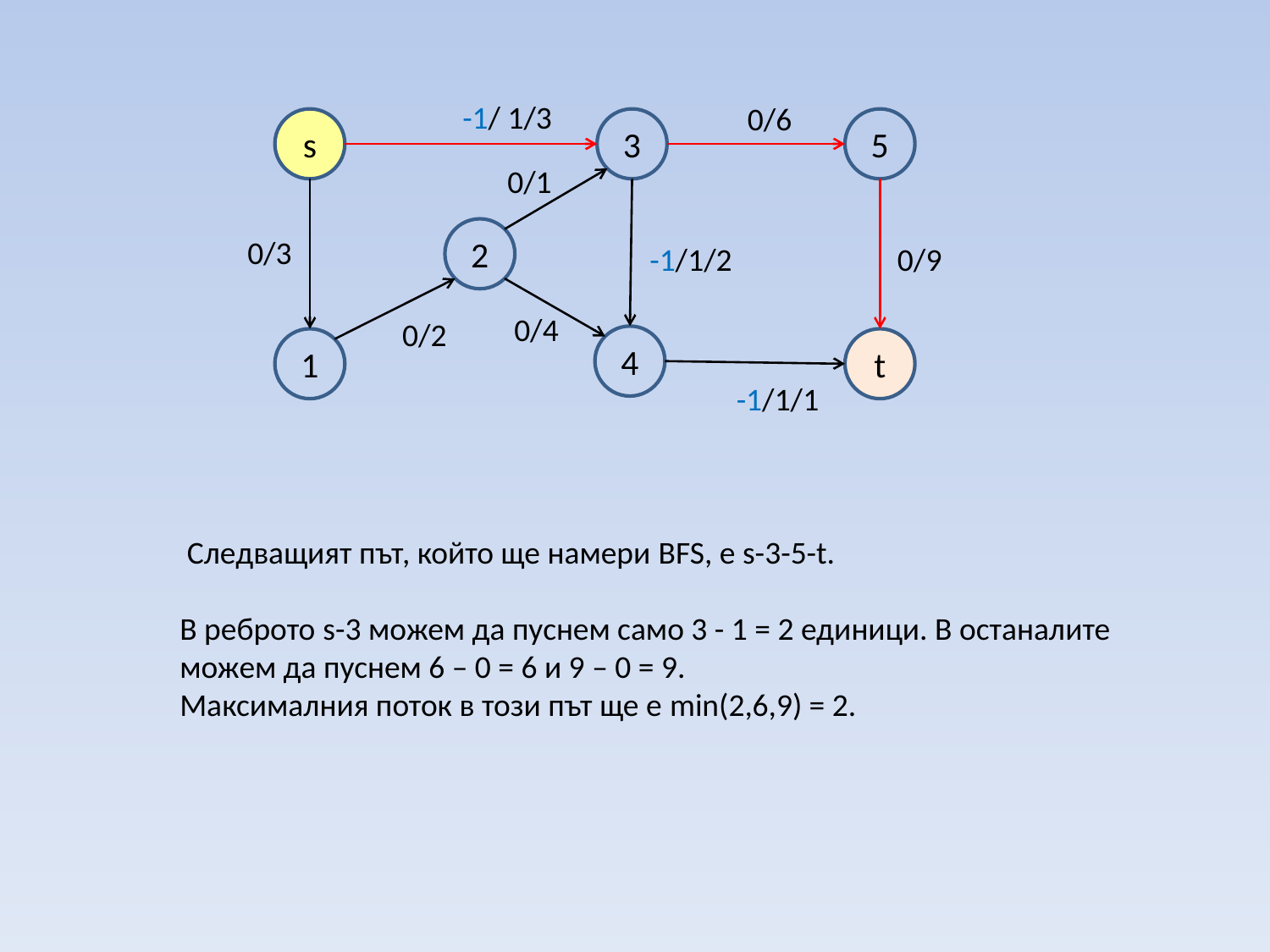

-1/ 1/3
0/6
s
3
5
0/1
2
0/3
-1/1/2
0/9
0/4
0/2
4
1
t
-1/1/1
 Следващият път, който ще намери BFS, е s-3-5-t.

В реброто s-3 можем да пуснем само 3 - 1 = 2 единици. В останалите можем да пуснем 6 – 0 = 6 и 9 – 0 = 9.
Максималния поток в този път ще е min(2,6,9) = 2.